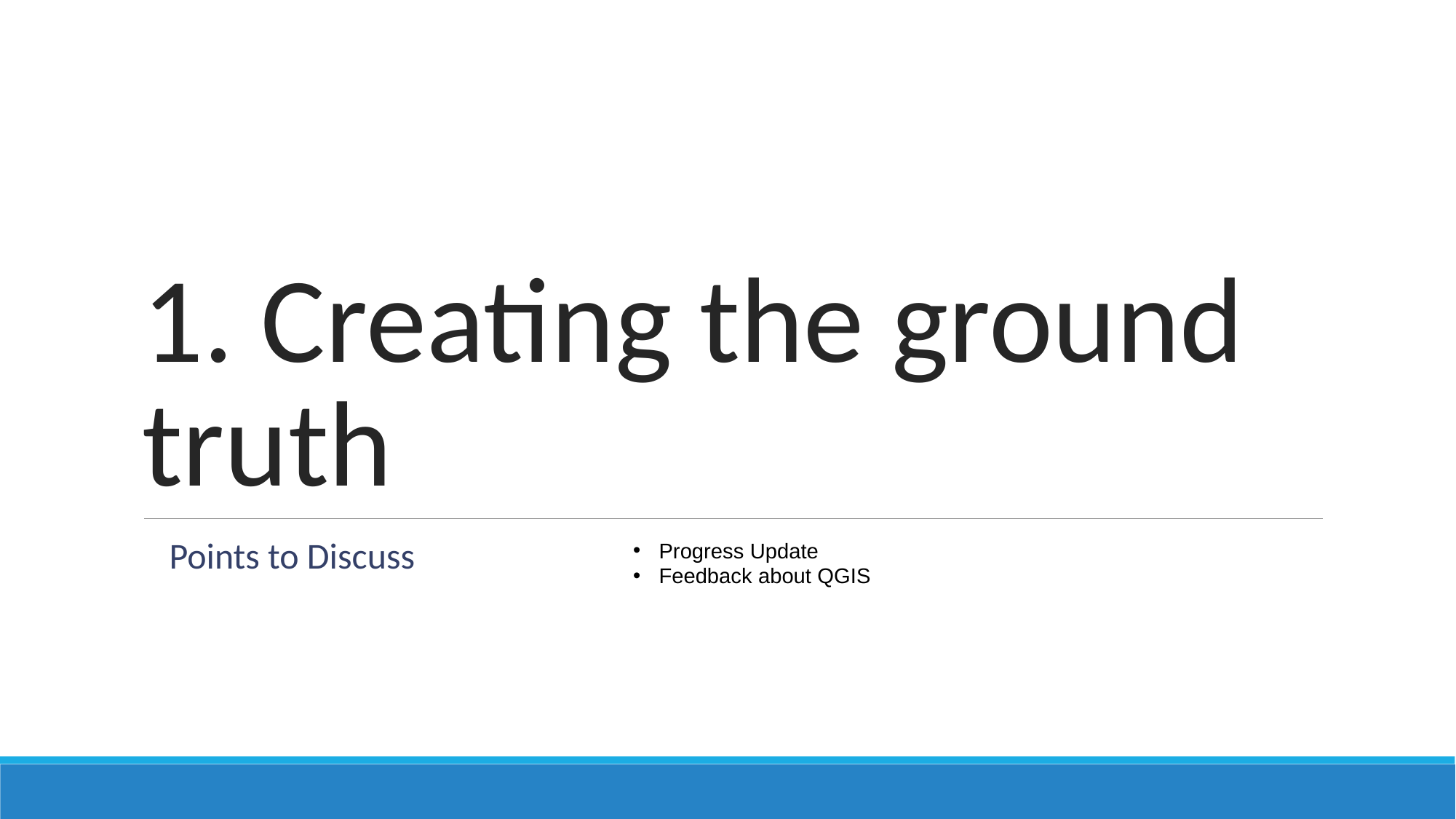

# 1. Creating the ground truth
Points to Discuss
Progress Update
Feedback about QGIS